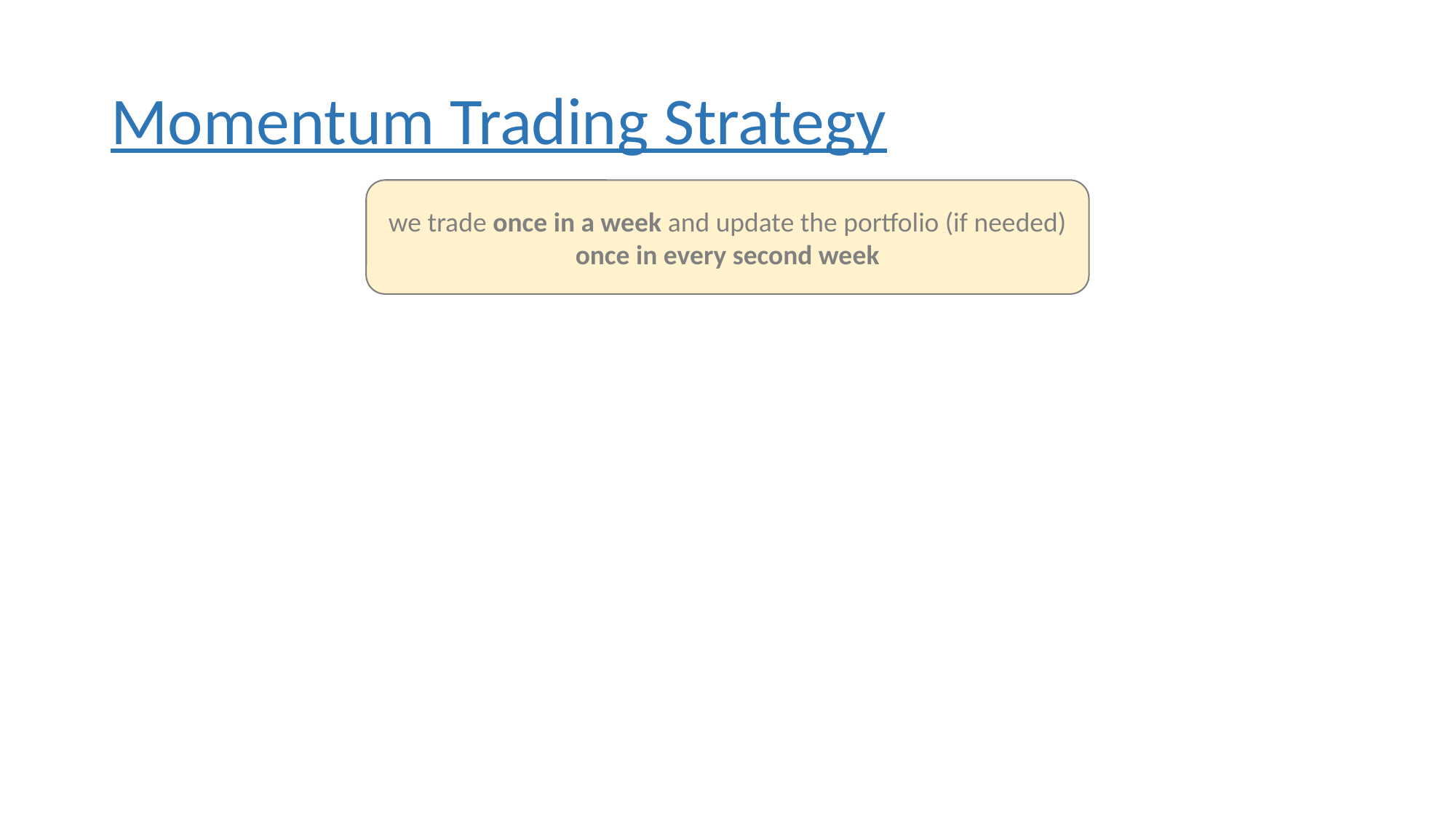

# Momentum Trading Strategy
we trade once in a week and update the portfolio (if needed) once in every second week